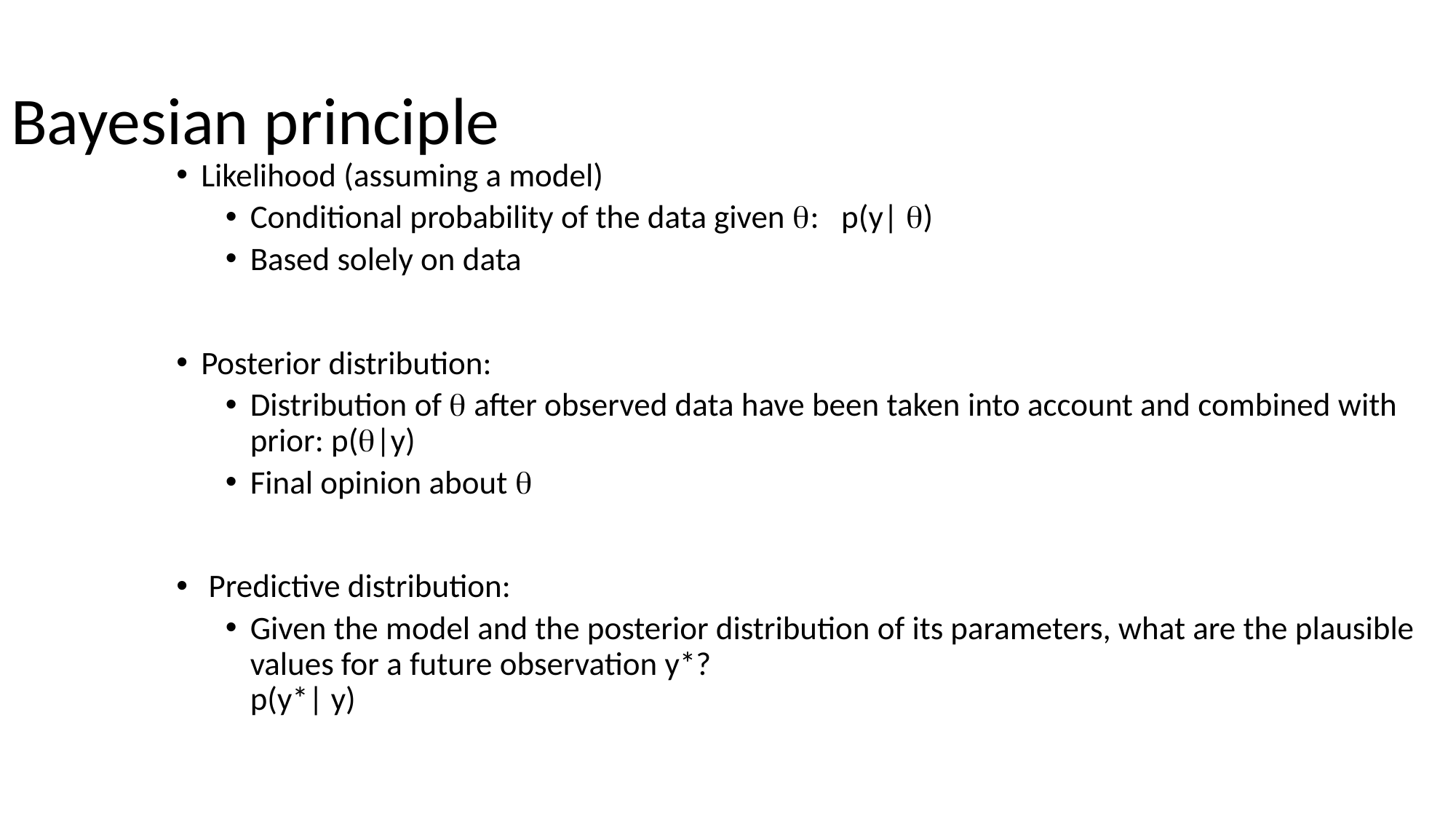

Bayesian principle
Likelihood (assuming a model)
Conditional probability of the data given θ:   p(y| θ)
Based solely on data

Posterior distribution:
Distribution of θ after observed data have been taken into account and combined with prior: p(θ|y)
Final opinion about θ

 Predictive distribution:
Given the model and the posterior distribution of its parameters, what are the plausible values for a future observation y*?
p(y*| y)

11